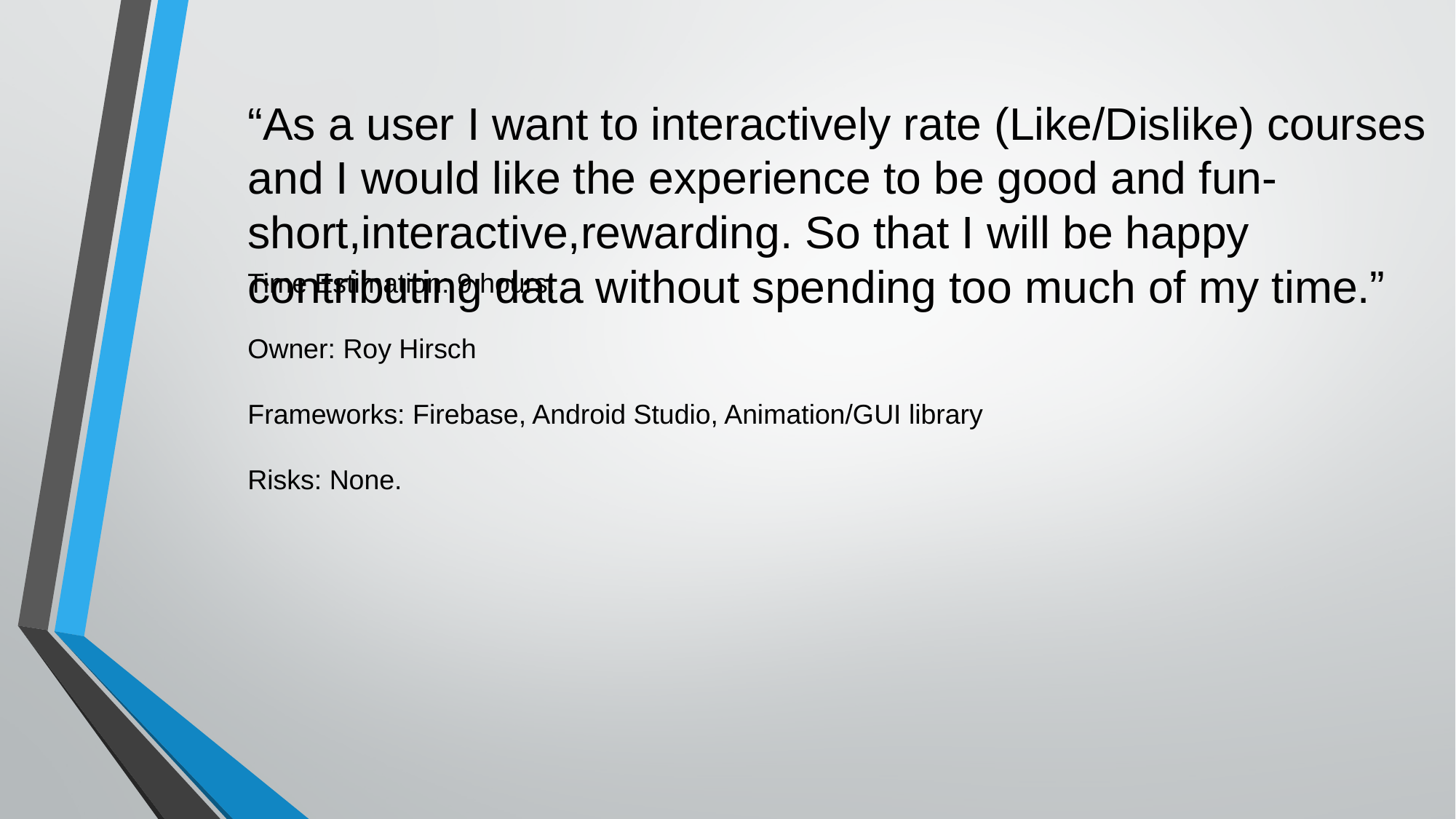

“As a user I want to interactively rate (Like/Dislike) courses and I would like the experience to be good and fun- short,interactive,rewarding. So that I will be happy contributing data without spending too much of my time.”

Time Estimation: 9 hours.

Owner: Roy Hirsch

Frameworks: Firebase, Android Studio, Animation/GUI library

Risks: None.